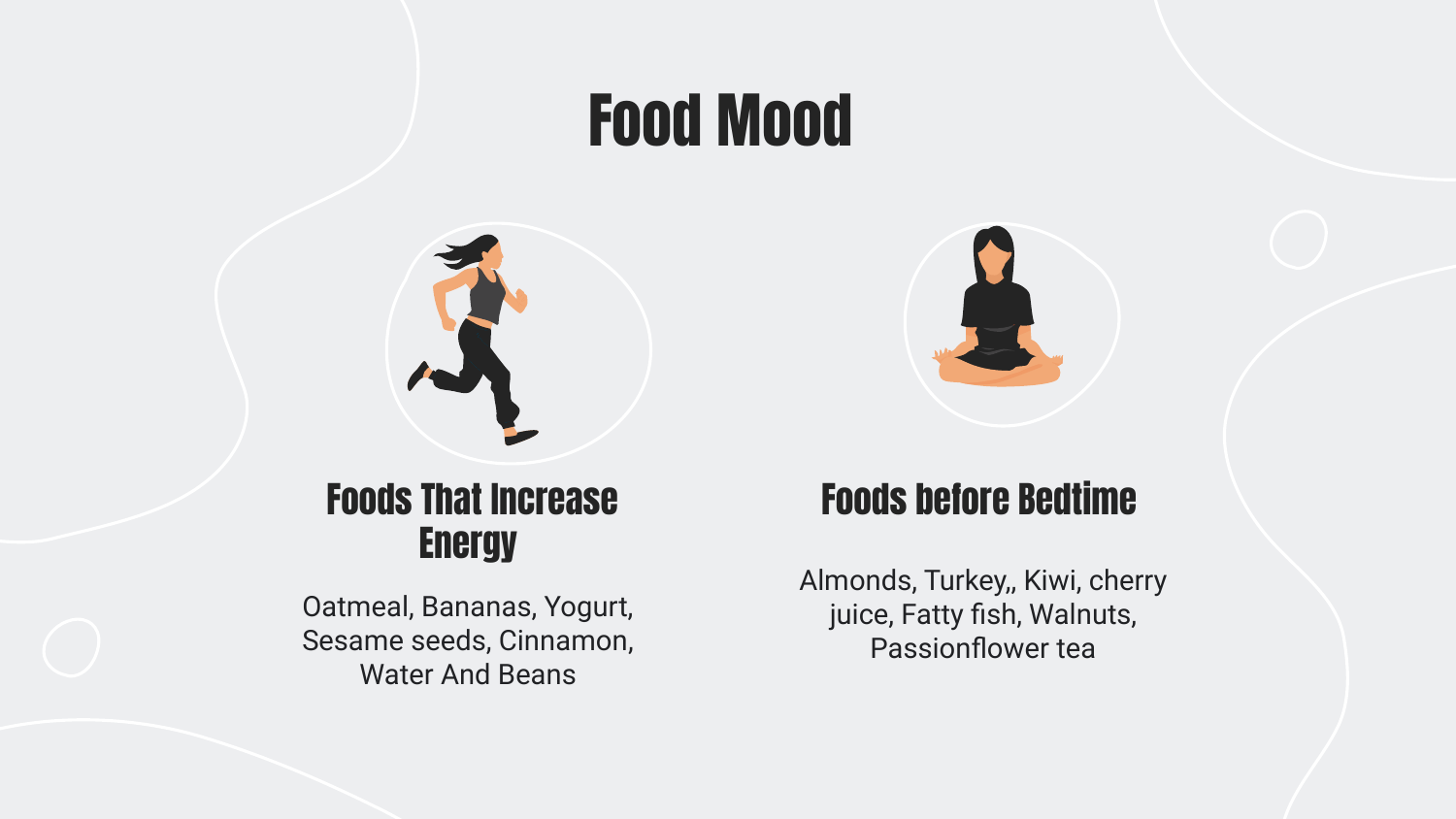

# Food Mood

Foods That Increase Energy
Foods before Bedtime
Almonds, Turkey,, Kiwi, cherry juice, Fatty fish, Walnuts, Passionflower tea

Oatmeal, Bananas, Yogurt, Sesame seeds, Cinnamon, Water And Beans